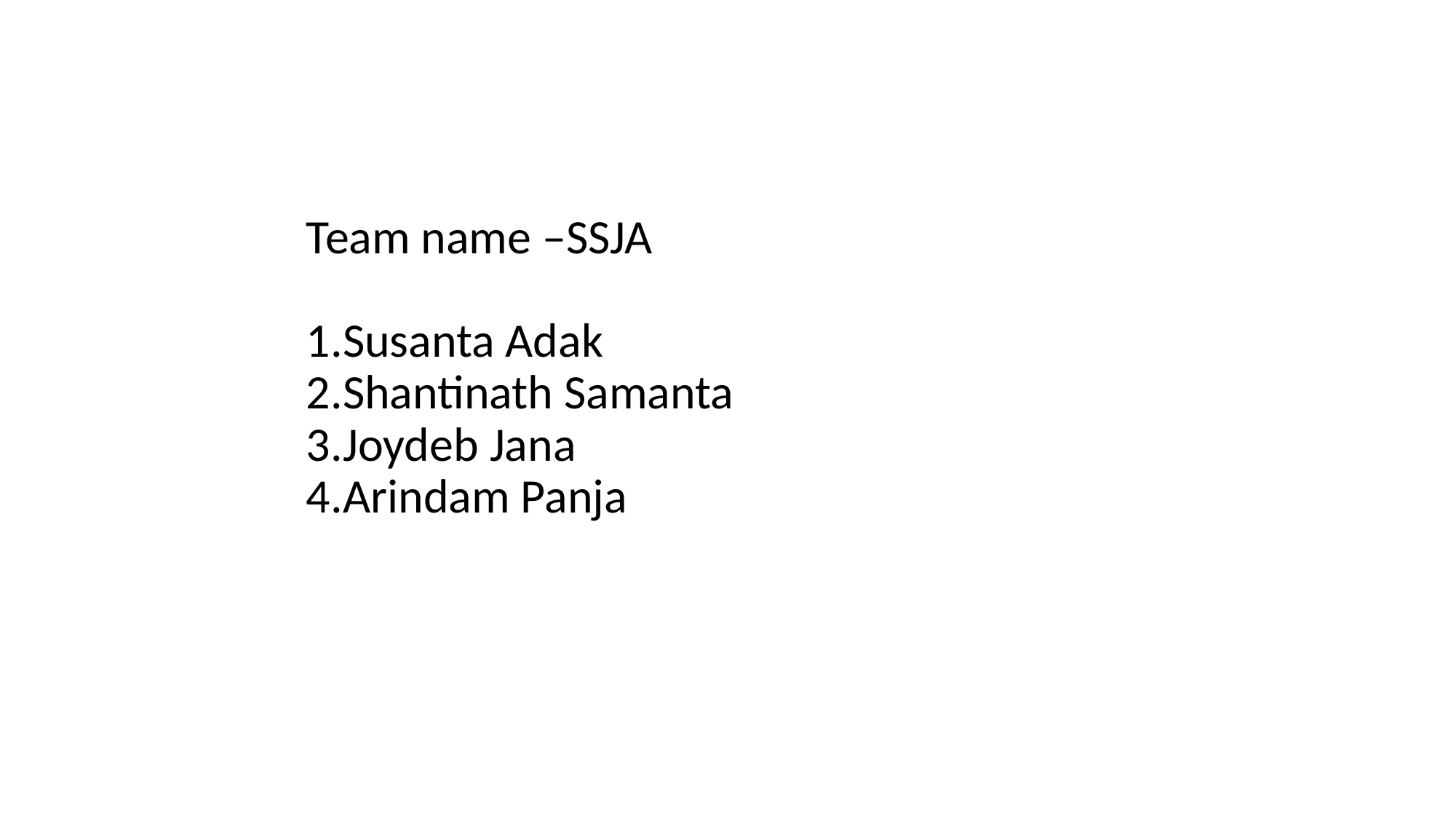

# Team name –SSJA 1.Susanta Adak 2.Shantinath Samanta 3.Joydeb Jana 4.Arindam Panja